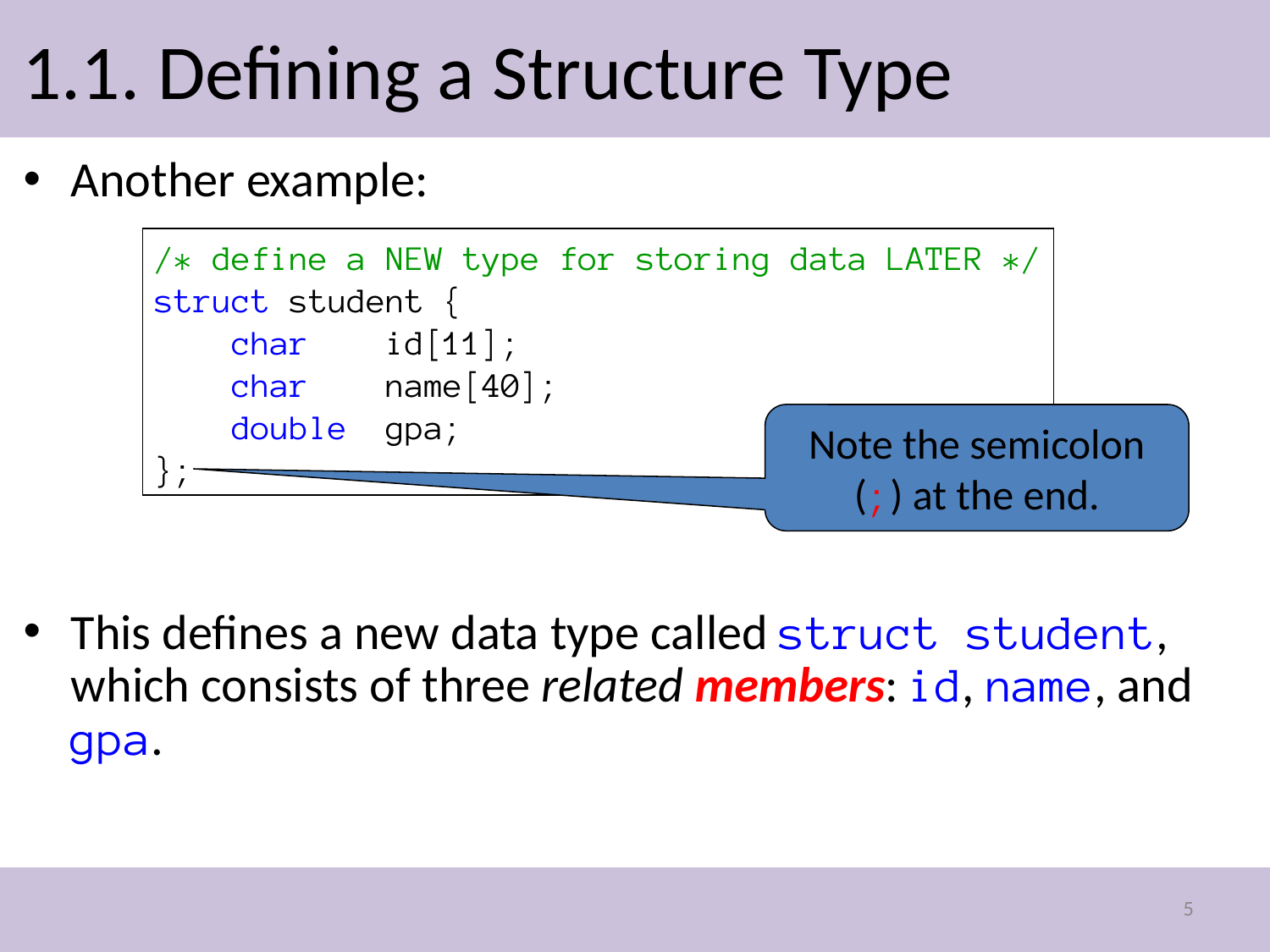

# 1.1. Defining a Structure Type
Another example:

This defines a new data type called struct student, which consists of three related members: id, name, and gpa.
/* define a NEW type for storing data LATER */
struct student {
    char    id[11];
    char    name[40];
    double  gpa;
};
Note the semicolon (;) at the end.
5